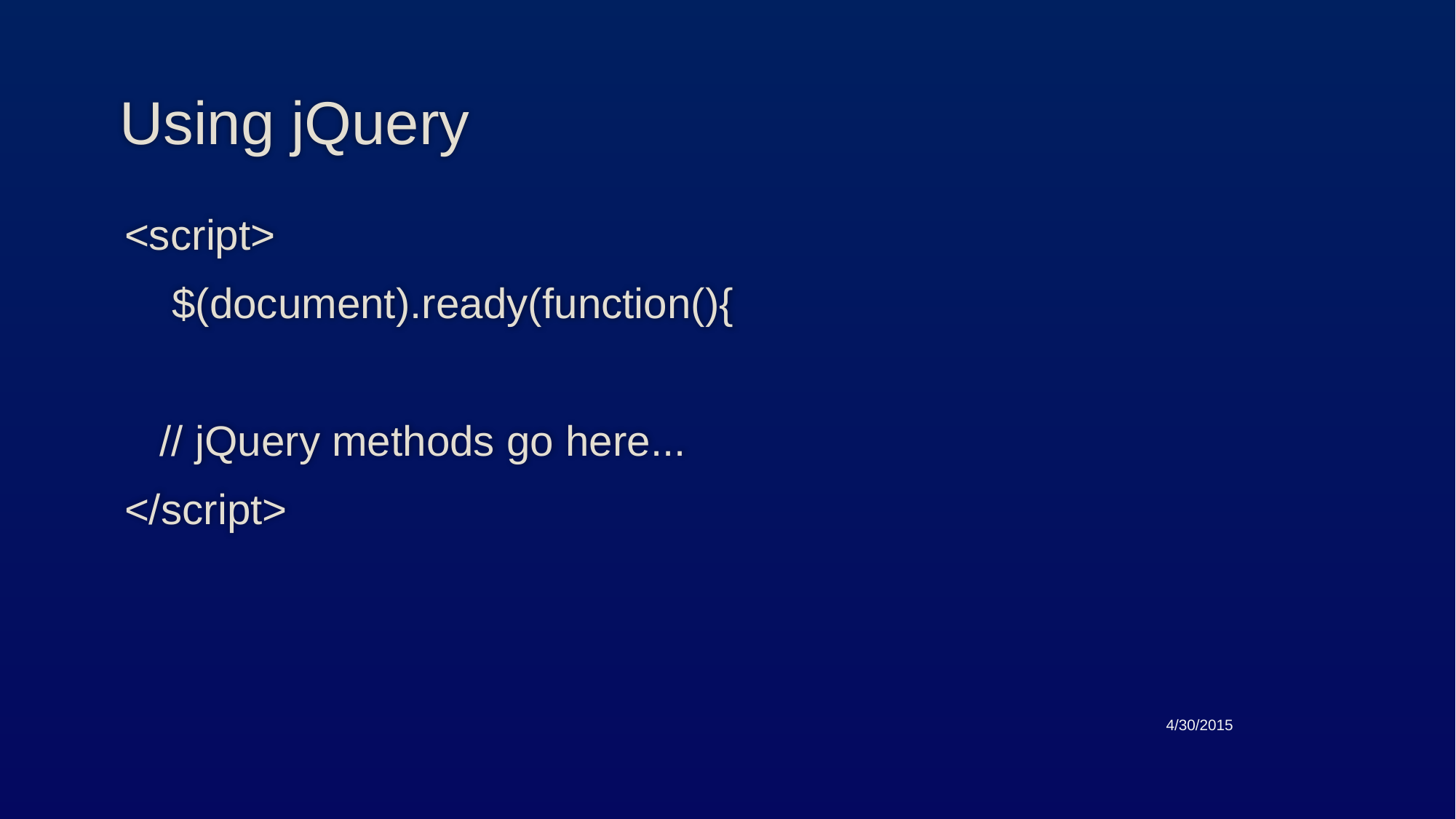

# Using jQuery
<script>
    $(document).ready(function(){

   // jQuery methods go here...
</script>

4/30/2015